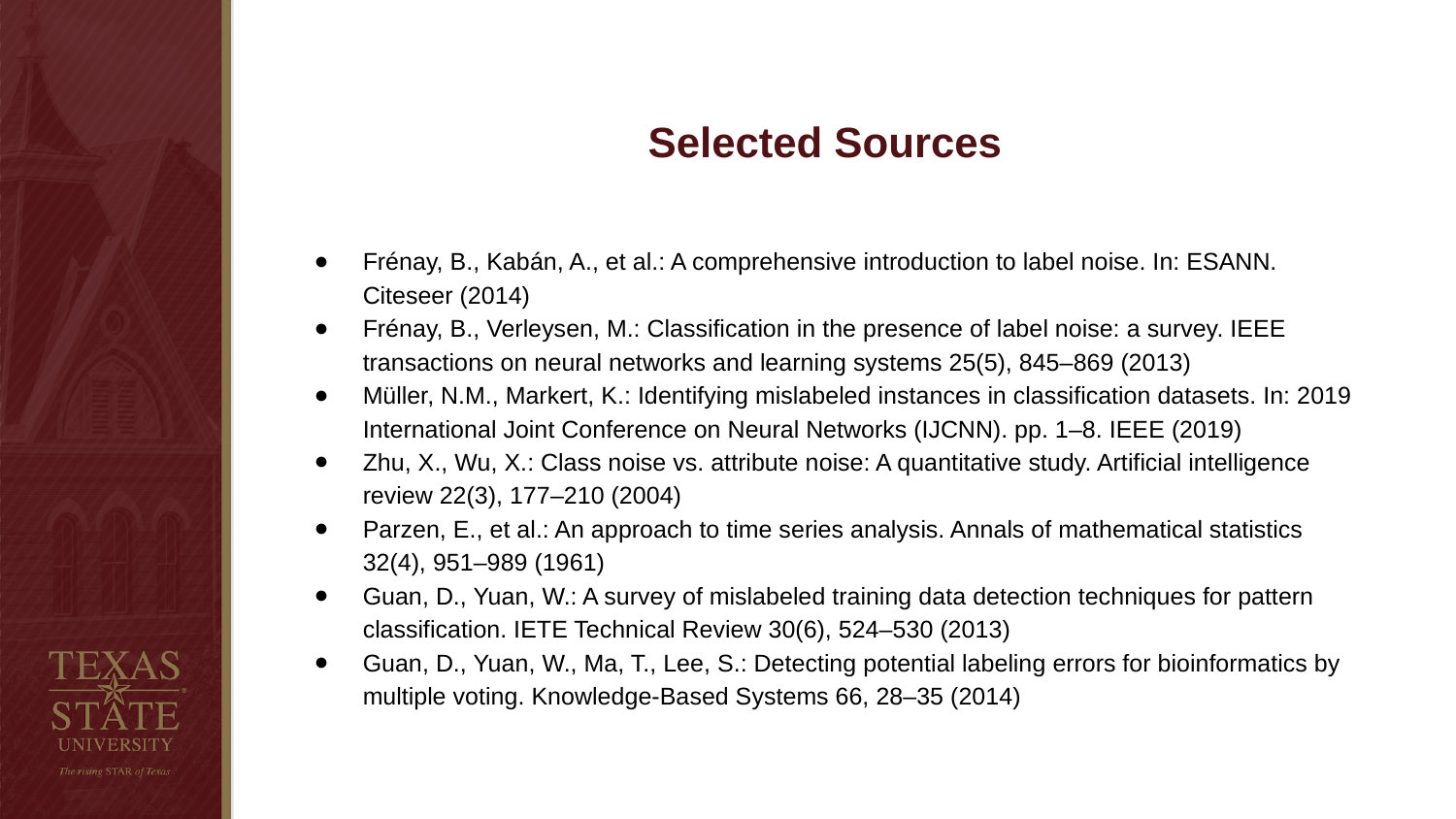

# Selected Sources
Frénay, B., Kabán, A., et al.: A comprehensive introduction to label noise. In: ESANN. Citeseer (2014)
Frénay, B., Verleysen, M.: Classification in the presence of label noise: a survey. IEEE transactions on neural networks and learning systems 25(5), 845–869 (2013)
Müller, N.M., Markert, K.: Identifying mislabeled instances in classification datasets. In: 2019 International Joint Conference on Neural Networks (IJCNN). pp. 1–8. IEEE (2019)
Zhu, X., Wu, X.: Class noise vs. attribute noise: A quantitative study. Artificial intelligence review 22(3), 177–210 (2004)
Parzen, E., et al.: An approach to time series analysis. Annals of mathematical statistics 32(4), 951–989 (1961)
Guan, D., Yuan, W.: A survey of mislabeled training data detection techniques for pattern classification. IETE Technical Review 30(6), 524–530 (2013)
Guan, D., Yuan, W., Ma, T., Lee, S.: Detecting potential labeling errors for bioinformatics by multiple voting. Knowledge-Based Systems 66, 28–35 (2014)